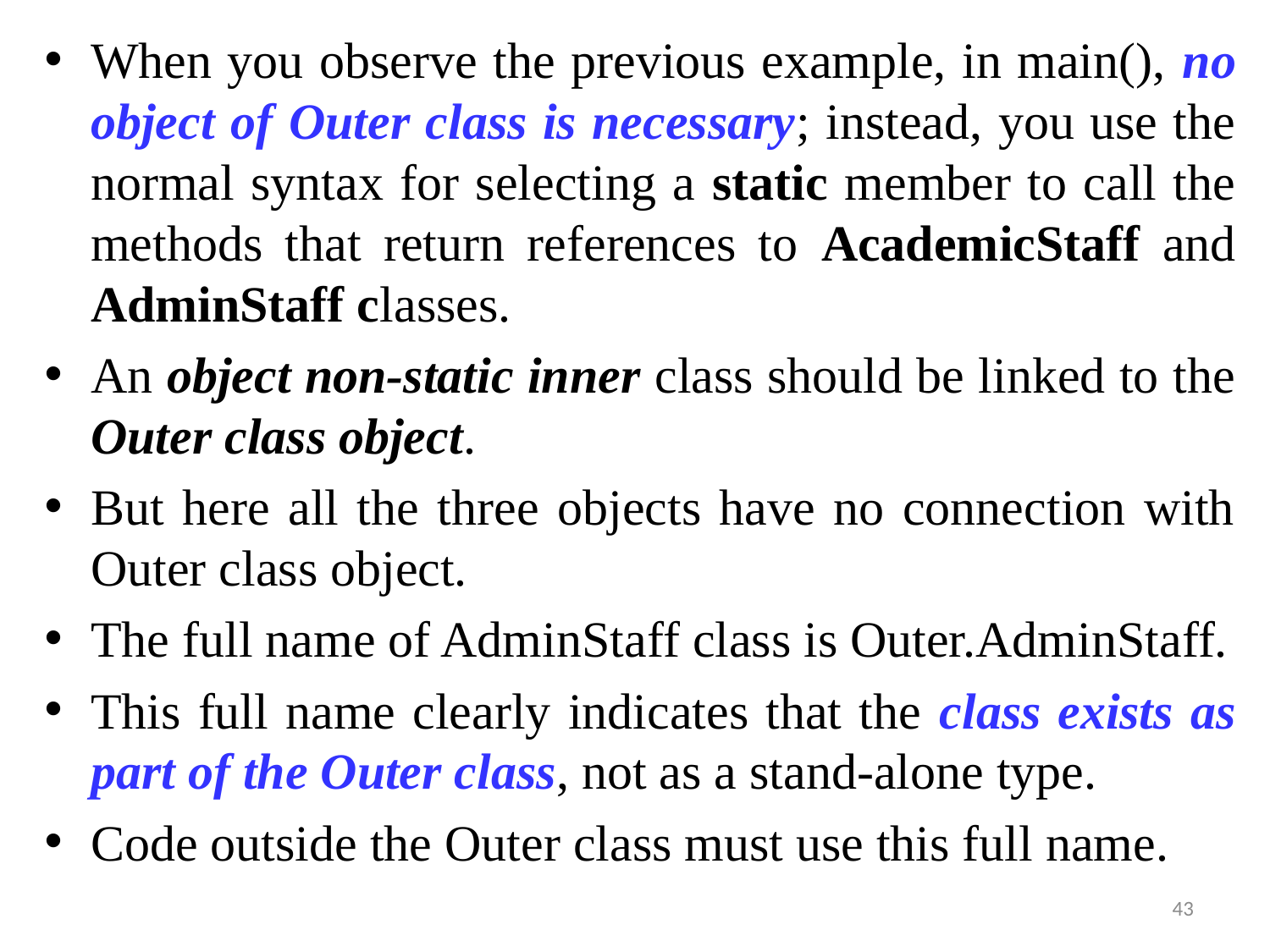

When you observe the previous example, in main(), no object of Outer class is necessary; instead, you use the normal syntax for selecting a static member to call the methods that return references to AcademicStaff and AdminStaff classes.
An object non-static inner class should be linked to the Outer class object.
But here all the three objects have no connection with Outer class object.
The full name of AdminStaff class is Outer.AdminStaff.
This full name clearly indicates that the class exists as part of the Outer class, not as a stand-alone type.
Code outside the Outer class must use this full name.
43